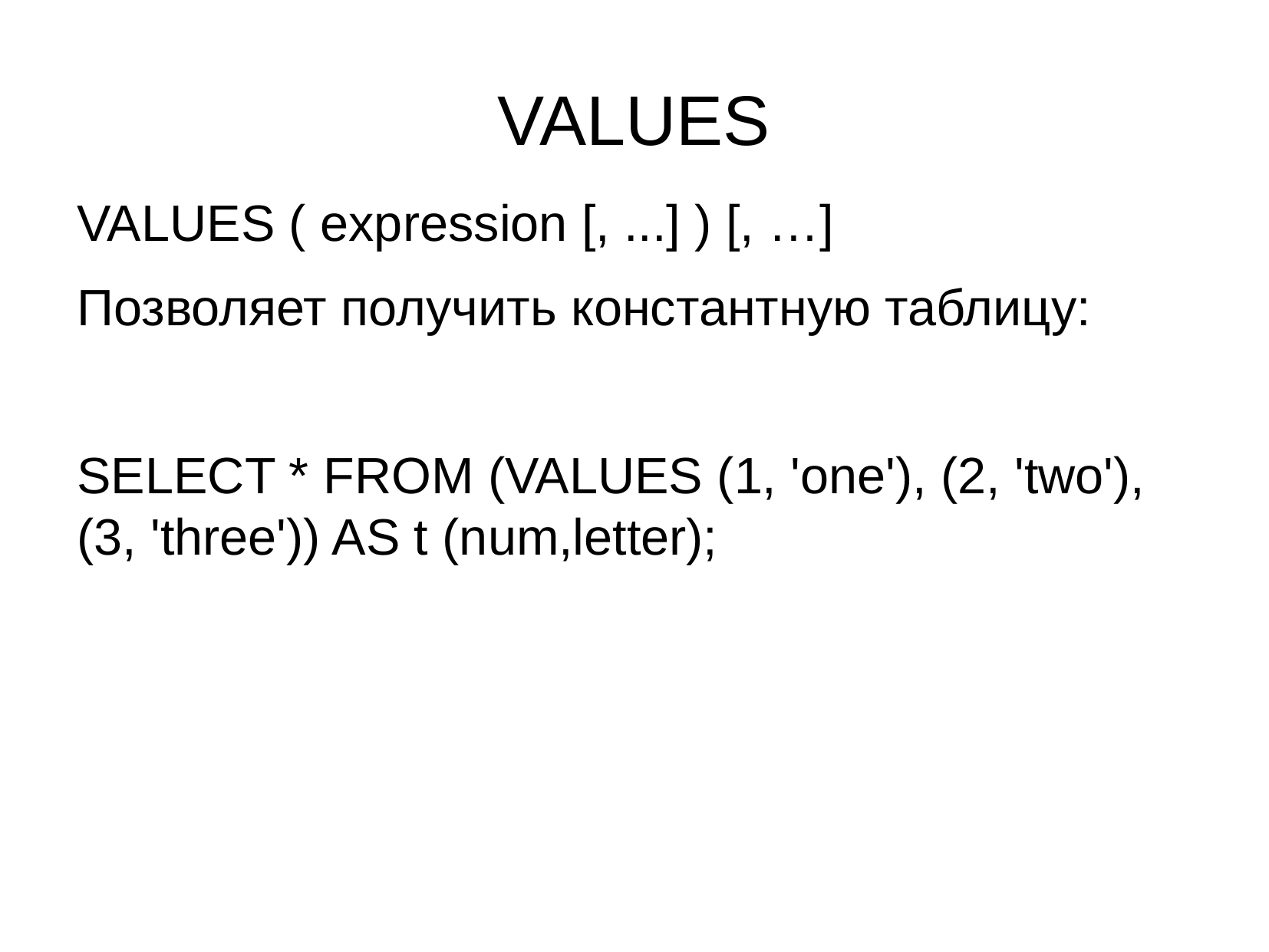

VALUES
VALUES ( expression [, ...] ) [, …]
Позволяет получить константную таблицу:

SELECT * FROM (VALUES (1, 'one'), (2, 'two'), (3, 'three')) AS t (num,letter);